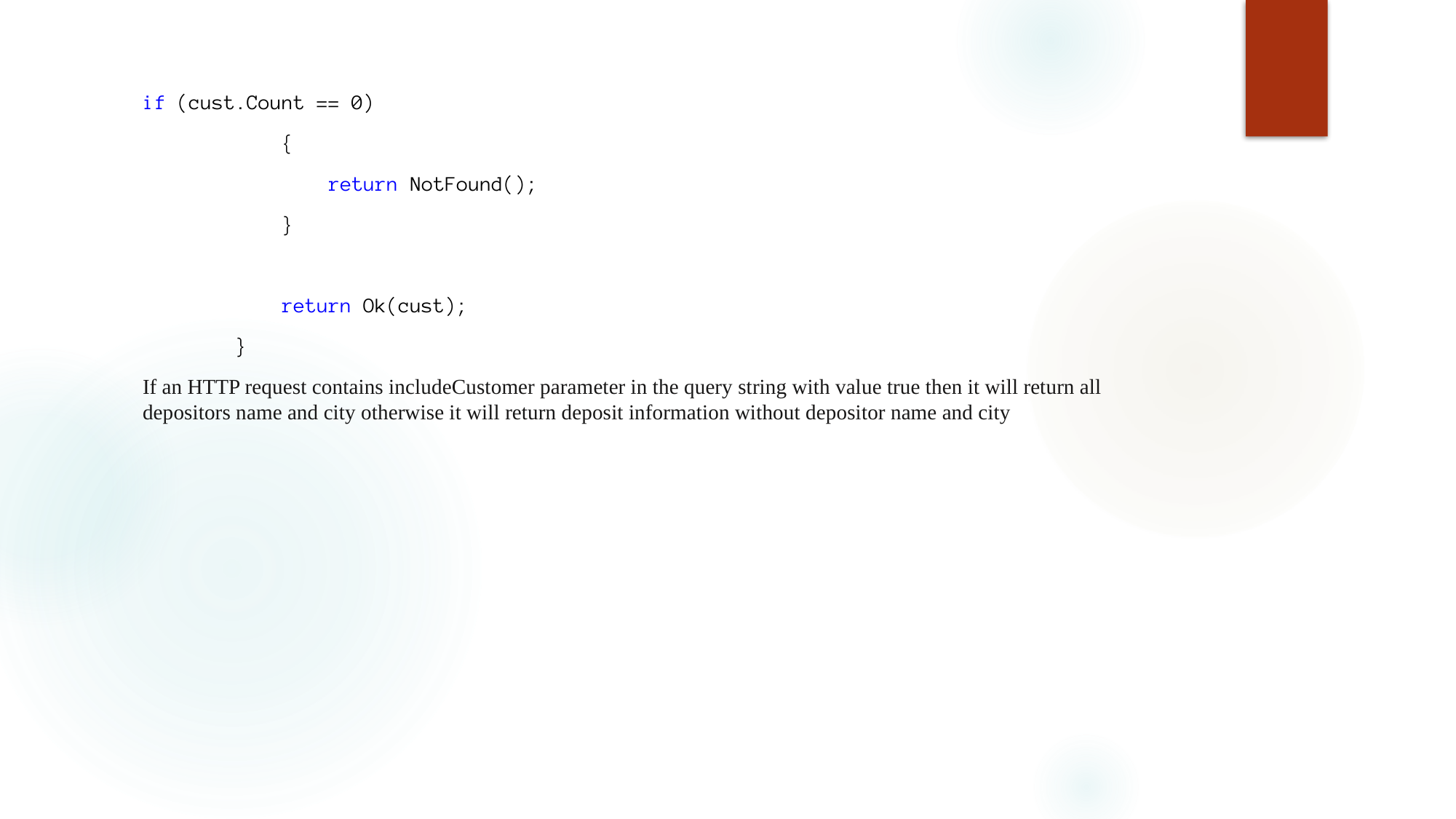

#
if (cust.Count == 0)
            {
                return NotFound();
            }

            return Ok(cust);
        }
If an HTTP request contains includeCustomer parameter in the query string with value true then it will return all depositors name and city otherwise it will return deposit information without depositor name and city